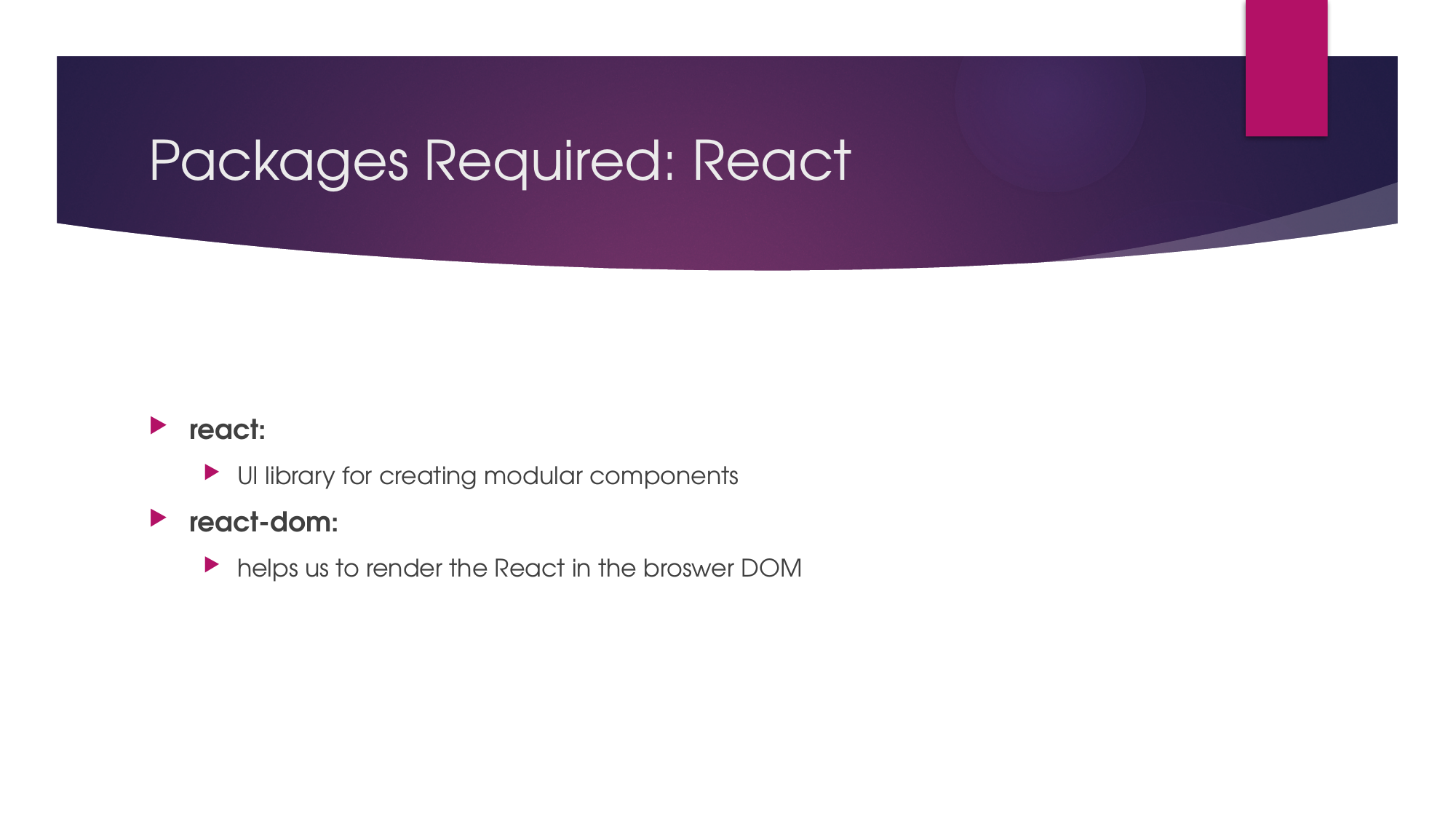

# Packages Required: React

react:
UI library for creating modular components
react-dom:
helps us to render the React in the broswer DOM